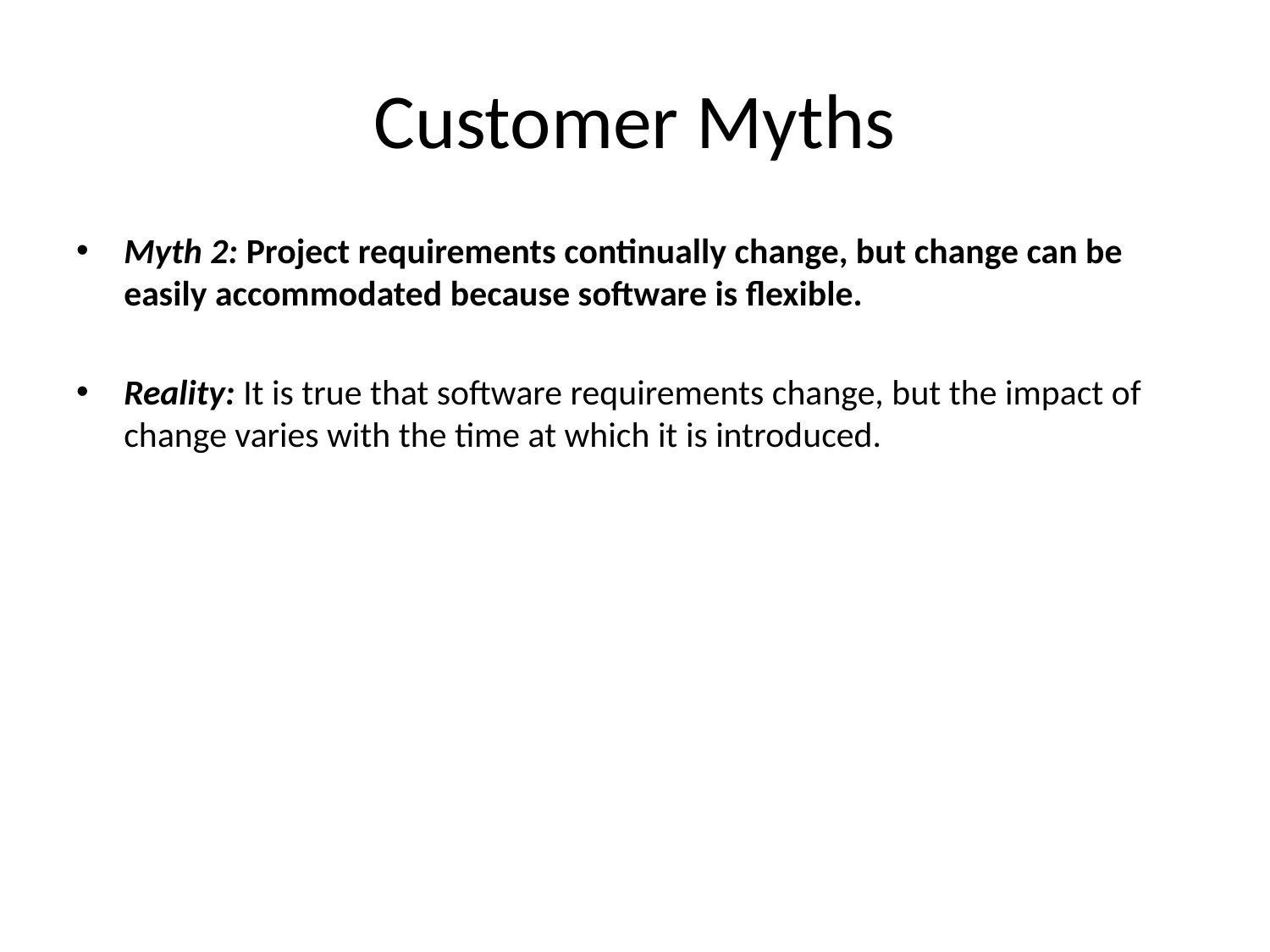

# Customer Myths
Myth 2: Project requirements continually change, but change can be easily accommodated because software is flexible.

Reality: It is true that software requirements change, but the impact of change varies with the time at which it is introduced.